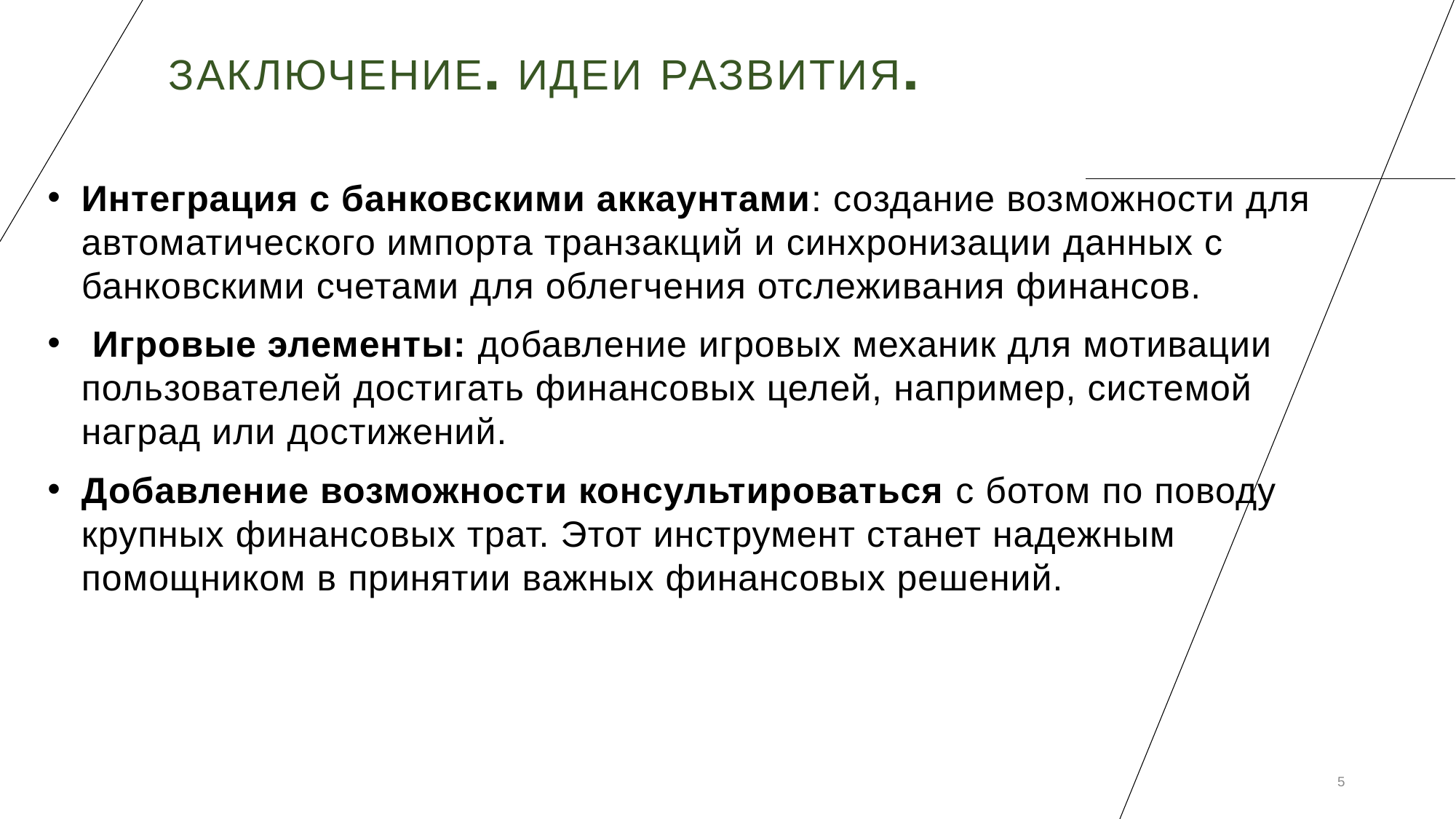

# Заключение. Идеи развития.
Интеграция с банковскими аккаунтами: создание возможности для автоматического импорта транзакций и синхронизации данных с банковскими счетами для облегчения отслеживания финансов.
 Игровые элементы: добавление игровых механик для мотивации пользователей достигать финансовых целей, например, системой наград или достижений.
Добавление возможности консультироваться с ботом по поводу крупных финансовых трат. Этот инструмент станет надежным помощником в принятии важных финансовых решений.
5